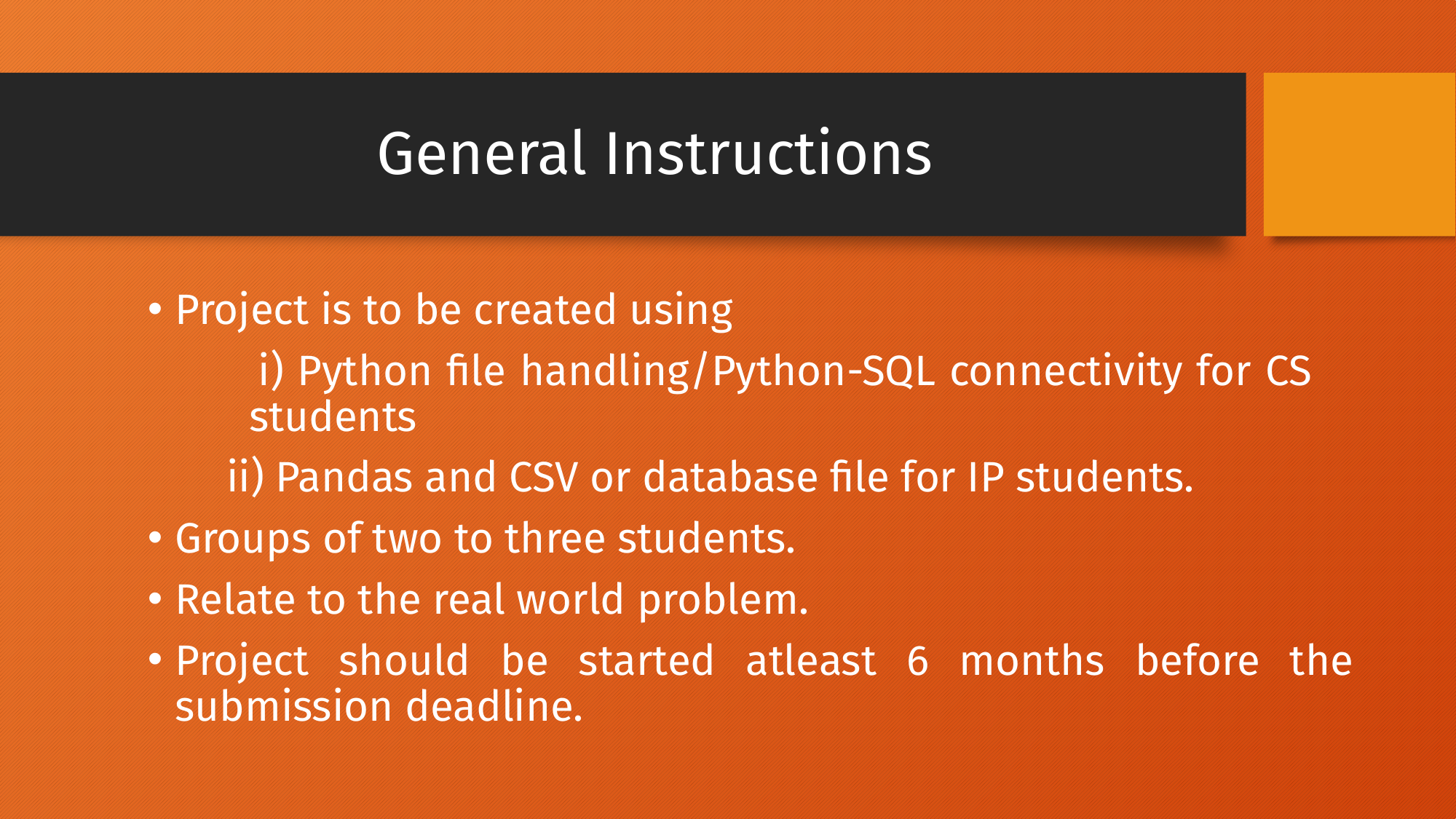

# General Instructions
Project is to be created using
        i) Python file handling/Python-SQL connectivity for CS
         students
       ii) Pandas and CSV or database file for IP students.
Groups of two to three students.
Relate to the real world problem.
Project should be started atleast 6 months before the submission deadline.